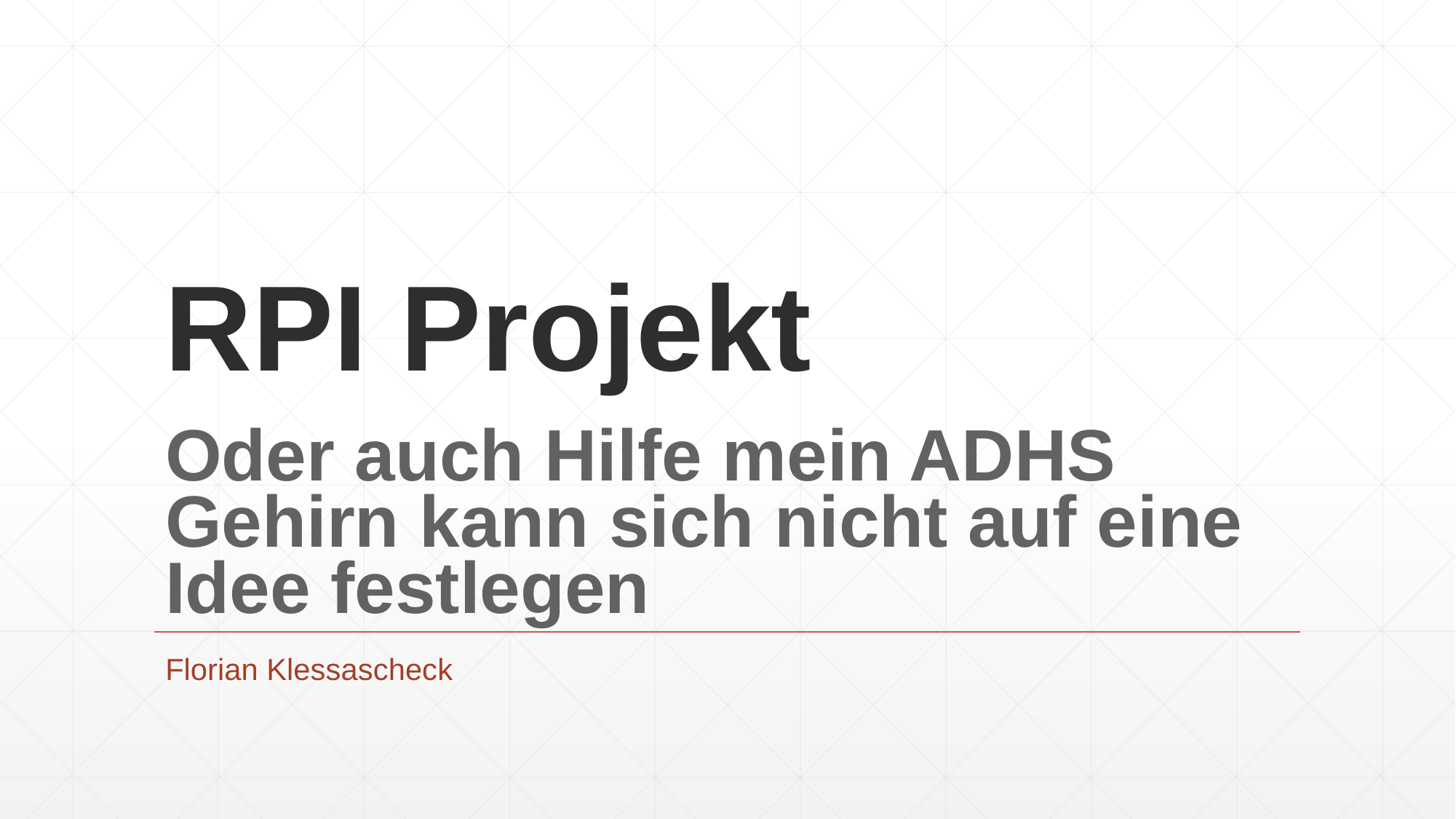

# Oder auch Hilfe mein ADHS Gehirn kann sich nicht auf eine Idee festlegen
RPI Projekt
Florian Klessascheck